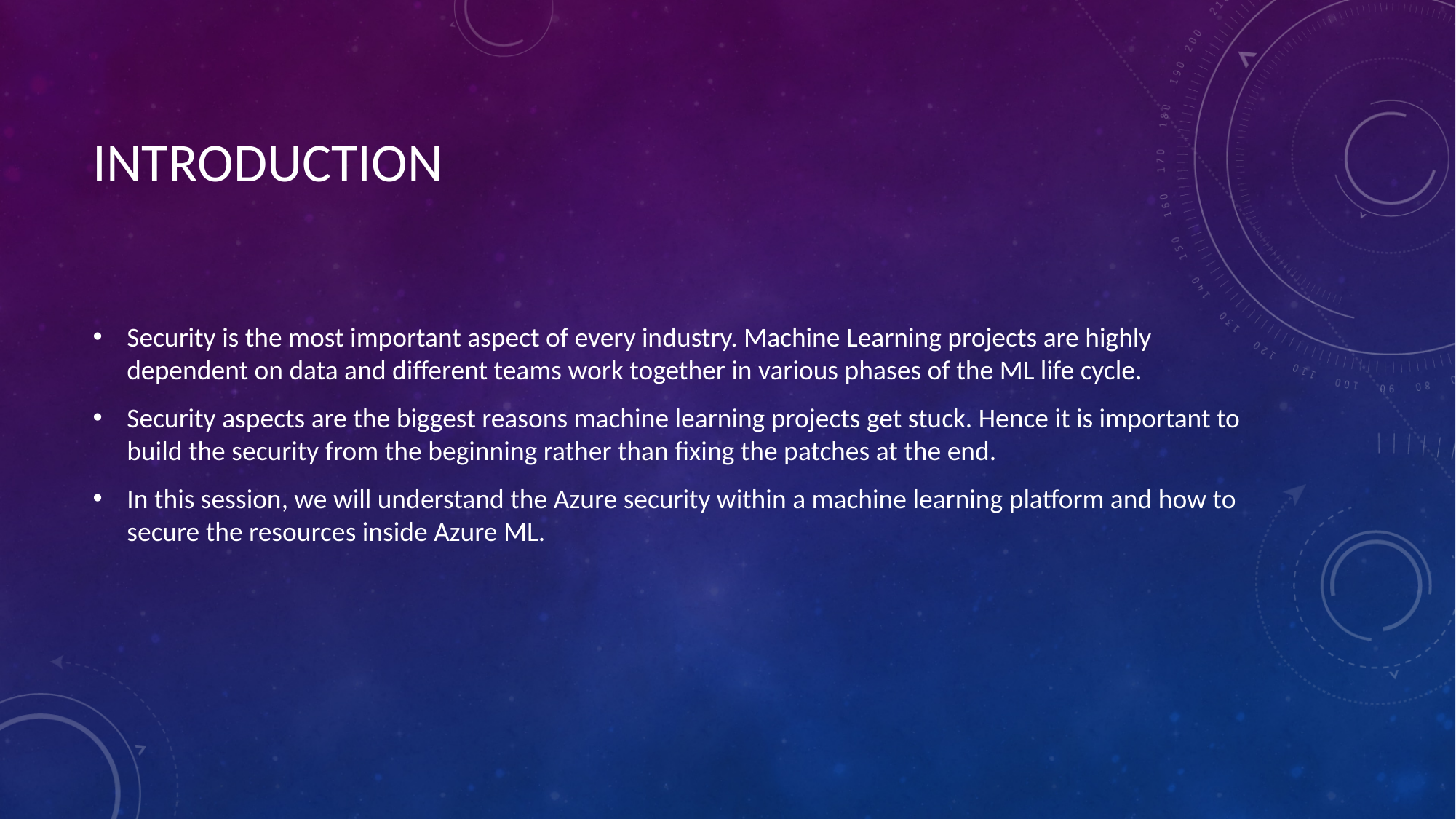

# introduction
Security is the most important aspect of every industry. Machine Learning projects are highly dependent on data and different teams work together in various phases of the ML life cycle.
Security aspects are the biggest reasons machine learning projects get stuck. Hence it is important to build the security from the beginning rather than fixing the patches at the end.
In this session, we will understand the Azure security within a machine learning platform and how to secure the resources inside Azure ML.